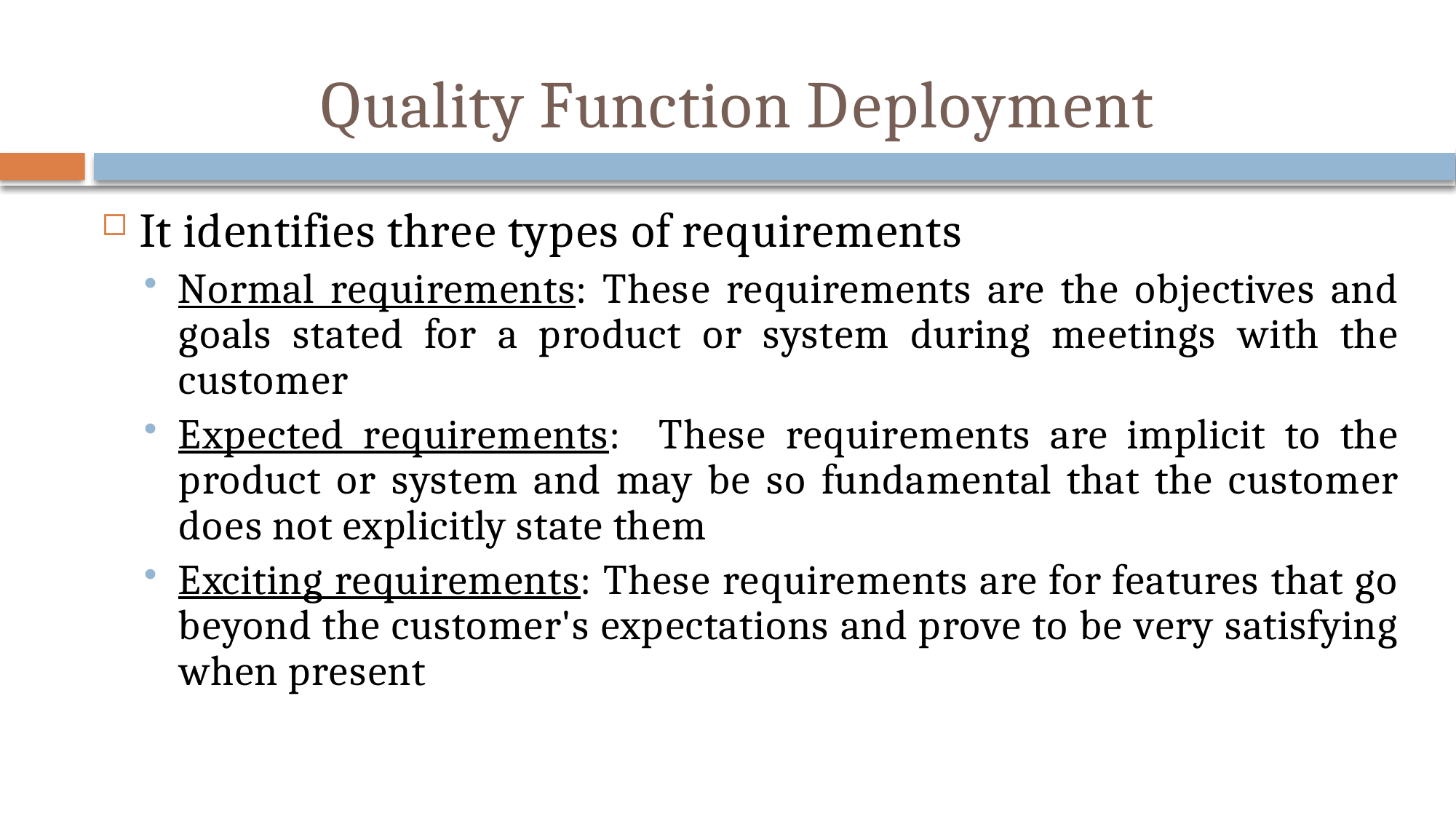

# Quality Function Deployment
It identifies three types of requirements
Normal requirements: These requirements are the objectives and goals stated for a product or system during meetings with the customer
Expected requirements:  These requirements are implicit to the product or system and may be so fundamental that the customer does not explicitly state them
Exciting requirements: These requirements are for features that go beyond the customer's expectations and prove to be very satisfying when present